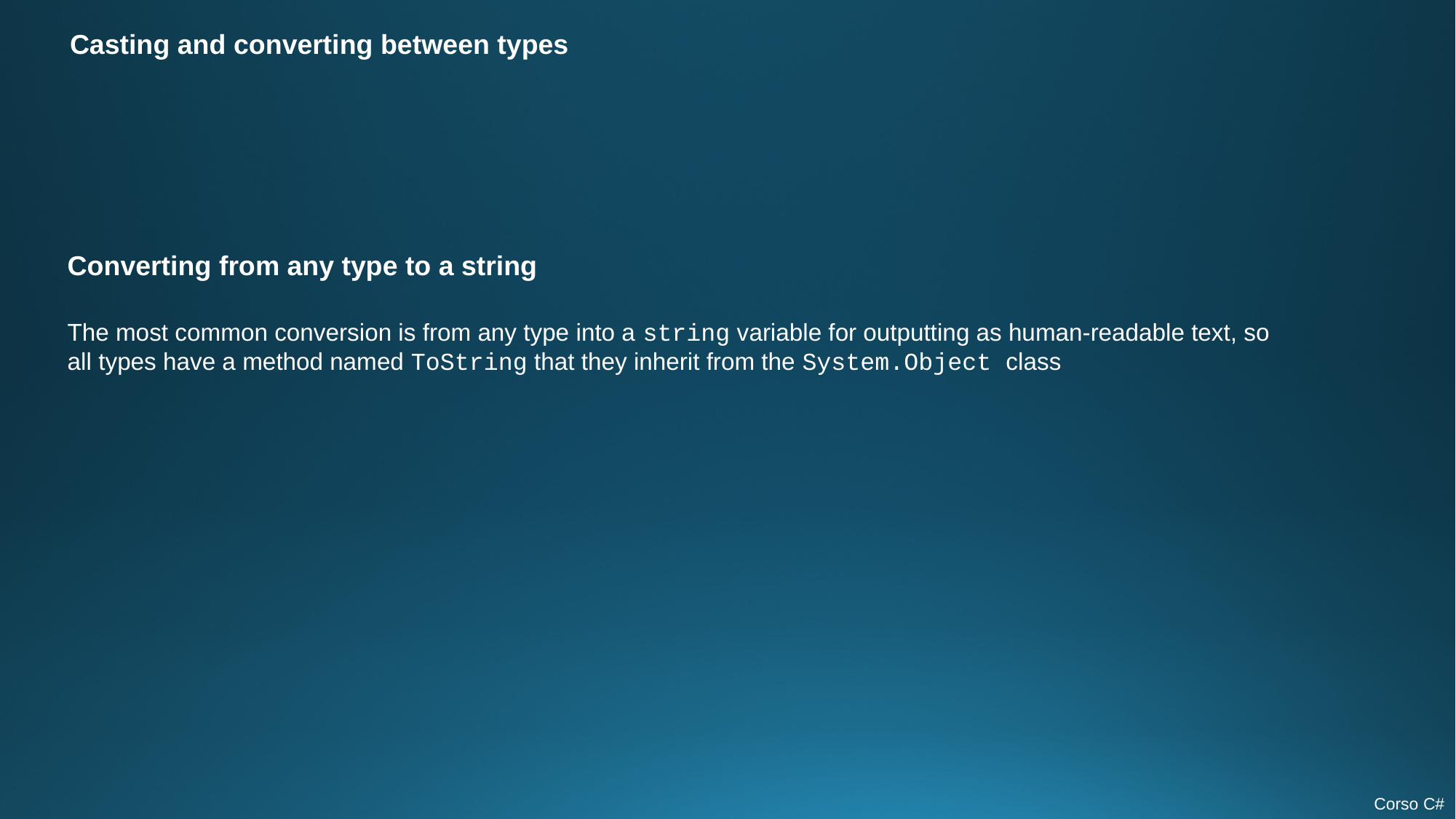

Casting and converting between types
Converting from any type to a string
The most common conversion is from any type into a string variable for outputting as human-readable text, so all types have a method named ToString that they inherit from the System.Object class
Corso C#